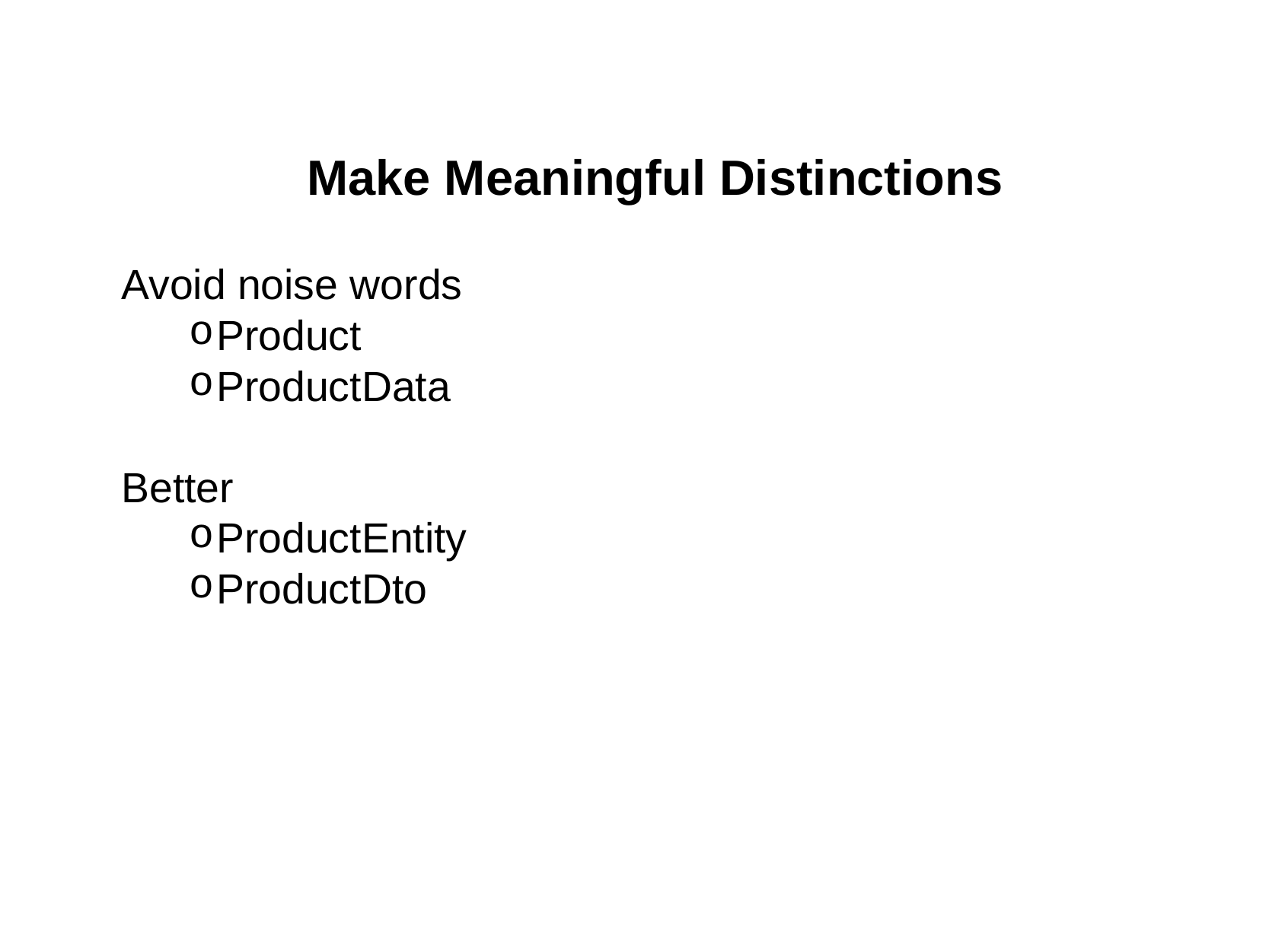

# Make Meaningful Distinctions
Avoid noise words
Product
ProductData

Better
ProductEntity
ProductDto